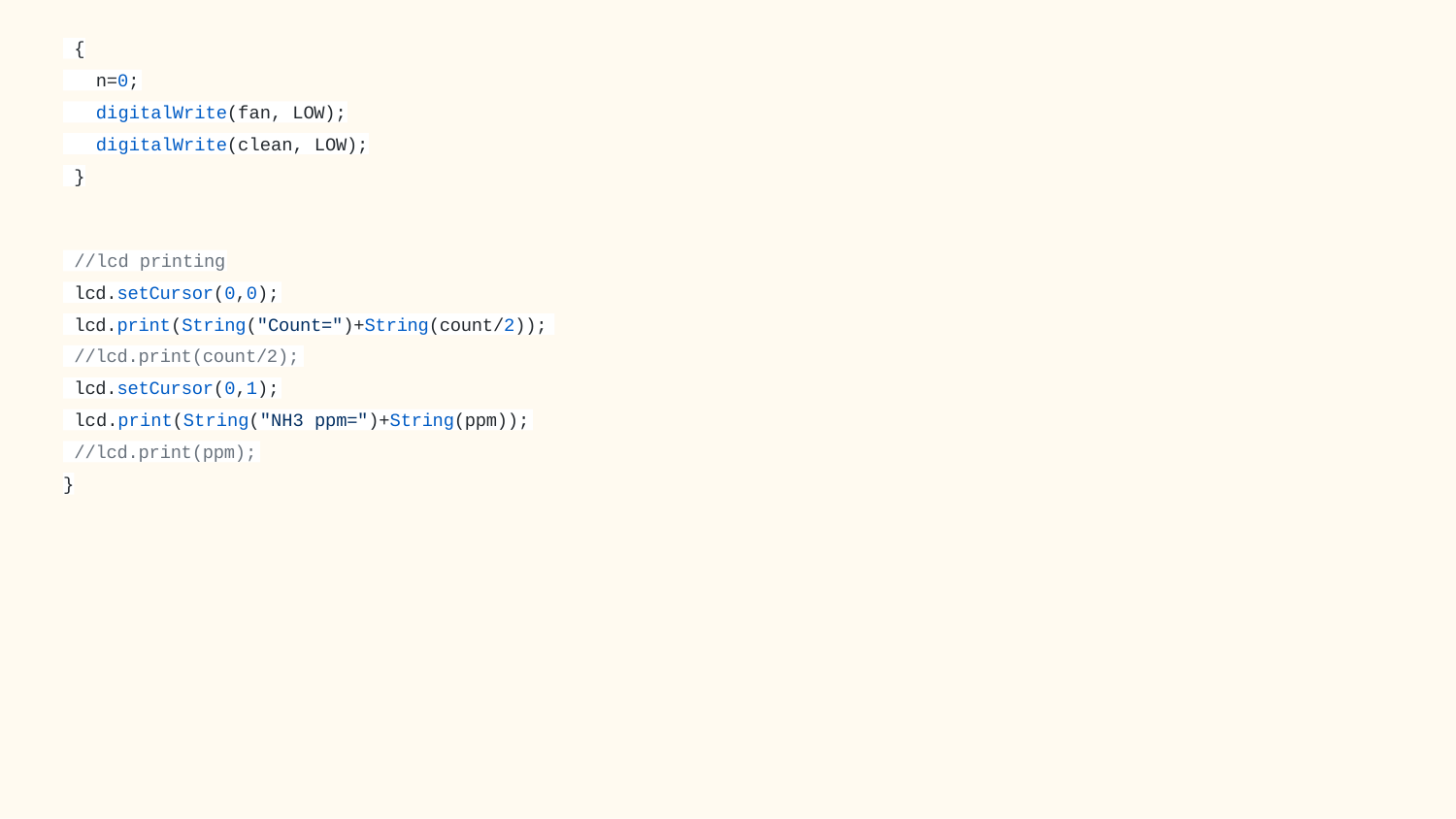

{
n=0;
digitalWrite(fan, LOW);
digitalWrite(clean, LOW);
}
//lcd printing
lcd.setCursor(0,0);
lcd.print(String("Count=")+String(count/2));
//lcd.print(count/2);
lcd.setCursor(0,1);
lcd.print(String("NH3 ppm=")+String(ppm));
//lcd.print(ppm);
}